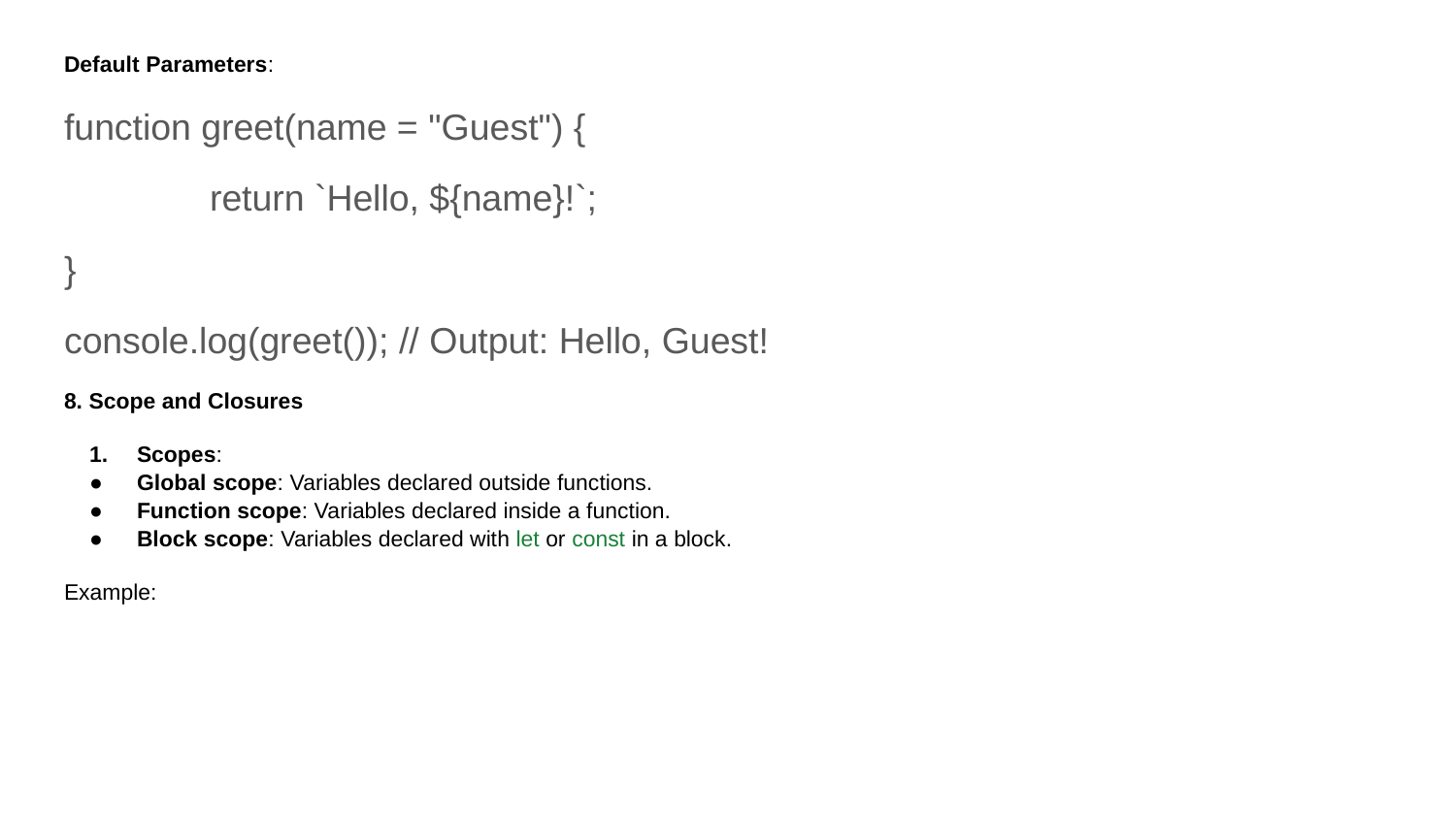

Default Parameters:
function greet(name = "Guest") {
	return `Hello, ${name}!`;
}
console.log(greet()); // Output: Hello, Guest!
8. Scope and Closures
Scopes:
Global scope: Variables declared outside functions.
Function scope: Variables declared inside a function.
Block scope: Variables declared with let or const in a block.
Example: